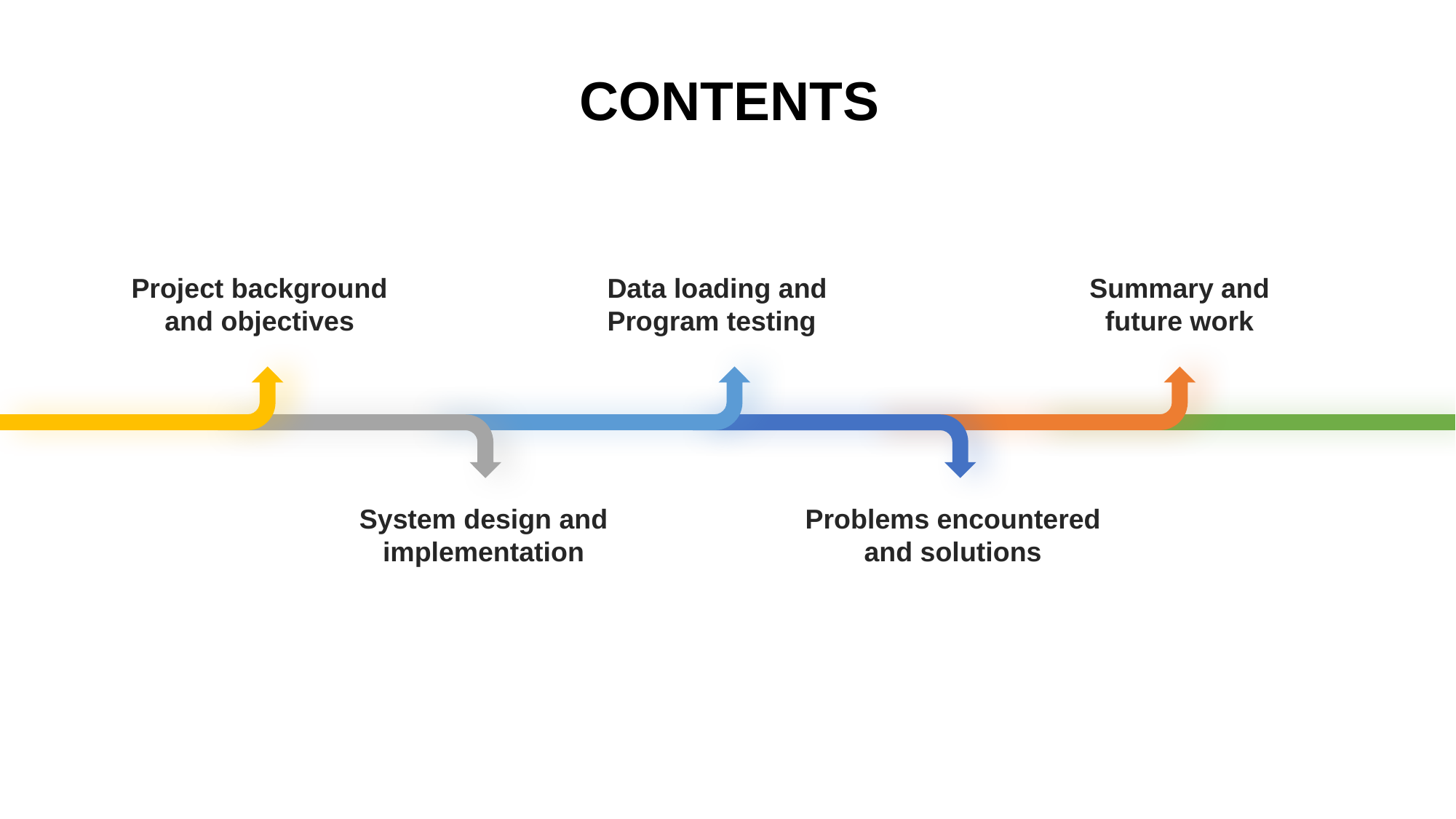

CONTENTS

Data loading and
Program testing
Project background and objectives
Summary and future work

System design and implementation
Problems encountered and solutions